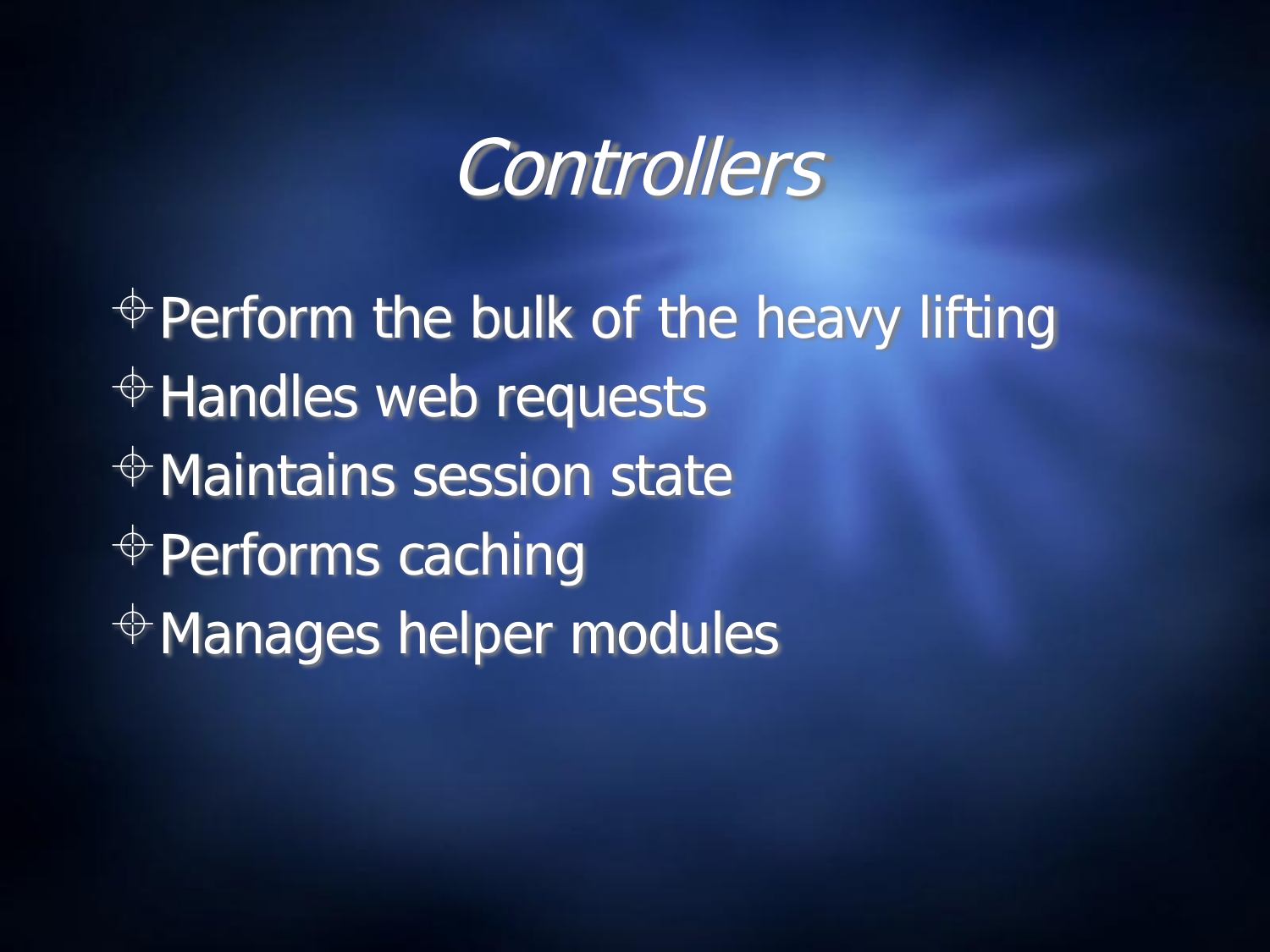

# Controllers
Perform the bulk of the heavy lifting
Handles web requests
Maintains session state
Performs caching
Manages helper modules